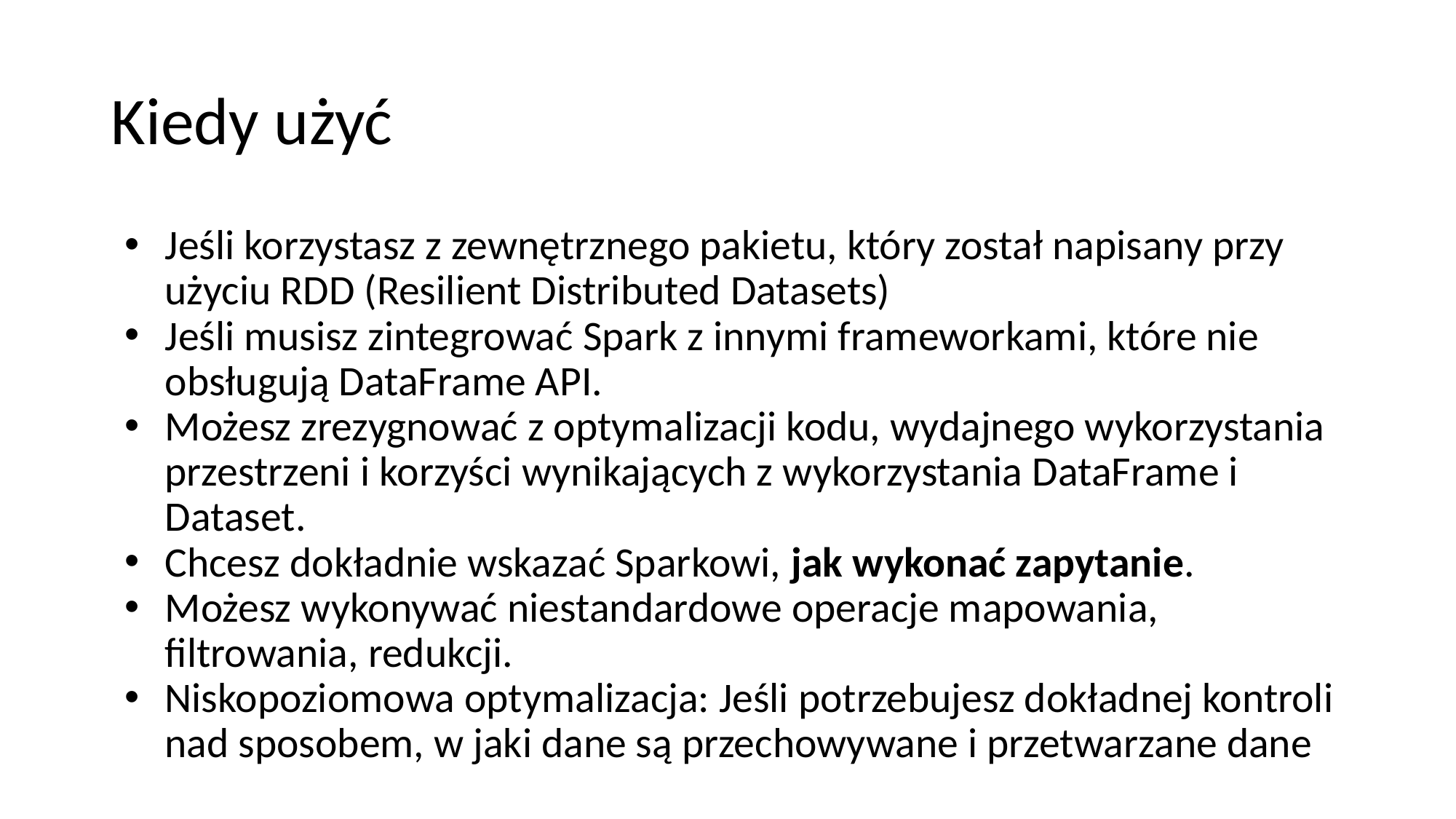

# Kiedy użyć
Jeśli korzystasz z zewnętrznego pakietu, który został napisany przy użyciu RDD (Resilient Distributed Datasets)
Jeśli musisz zintegrować Spark z innymi frameworkami, które nie obsługują DataFrame API.
Możesz zrezygnować z optymalizacji kodu, wydajnego wykorzystania przestrzeni i korzyści wynikających z wykorzystania DataFrame i Dataset.
Chcesz dokładnie wskazać Sparkowi, jak wykonać zapytanie.
Możesz wykonywać niestandardowe operacje mapowania, filtrowania, redukcji.
Niskopoziomowa optymalizacja: Jeśli potrzebujesz dokładnej kontroli nad sposobem, w jaki dane są przechowywane i przetwarzane dane